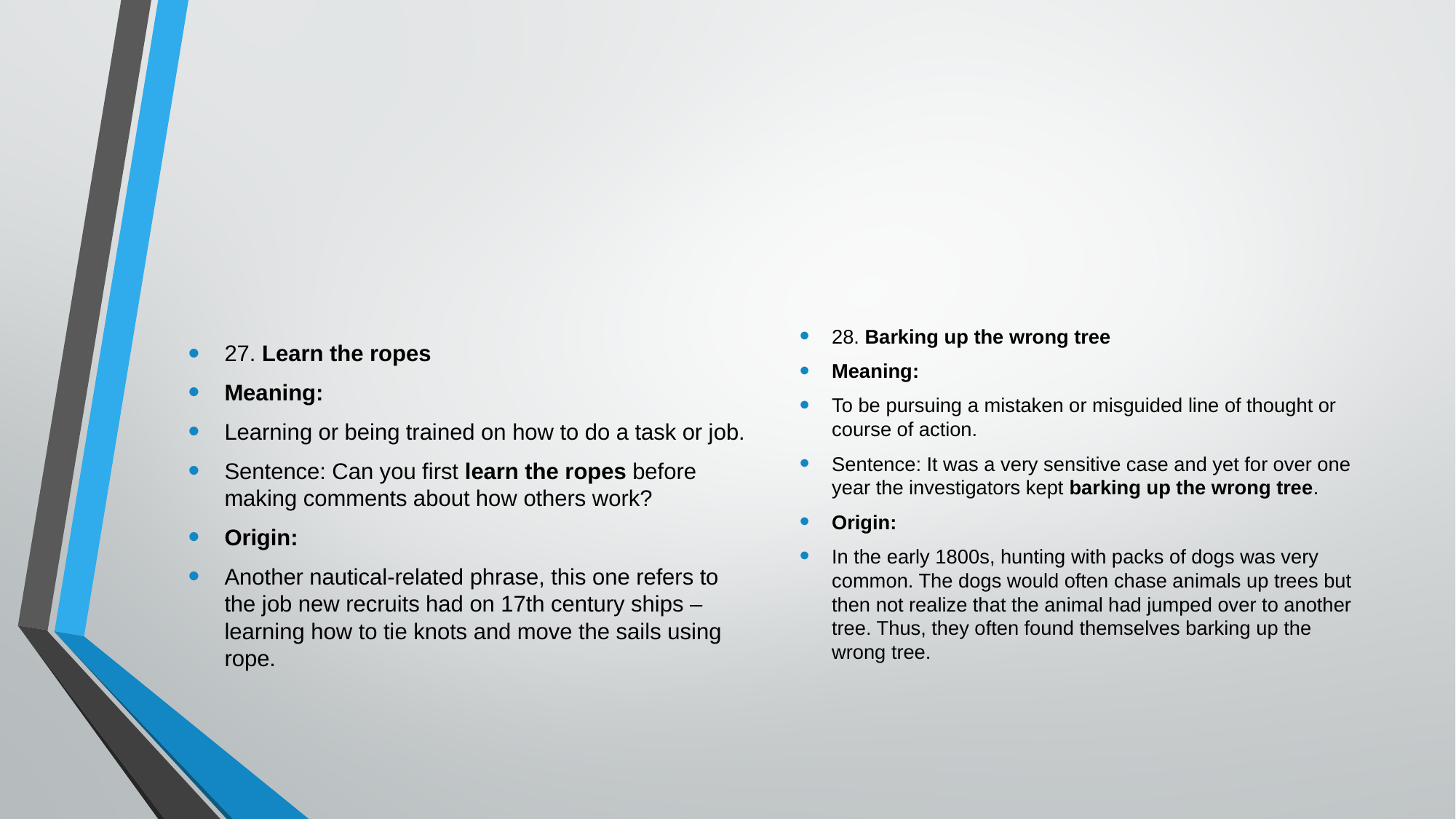

#
27. Learn the ropes
Meaning:
Learning or being trained on how to do a task or job.
Sentence: Can you first learn the ropes before making comments about how others work?
Origin:
Another nautical-related phrase, this one refers to the job new recruits had on 17th century ships – learning how to tie knots and move the sails using rope.
28. Barking up the wrong tree
Meaning:
To be pursuing a mistaken or misguided line of thought or course of action.
Sentence: It was a very sensitive case and yet for over one year the investigators kept barking up the wrong tree.
Origin:
In the early 1800s, hunting with packs of dogs was very common. The dogs would often chase animals up trees but then not realize that the animal had jumped over to another tree. Thus, they often found themselves barking up the wrong tree.